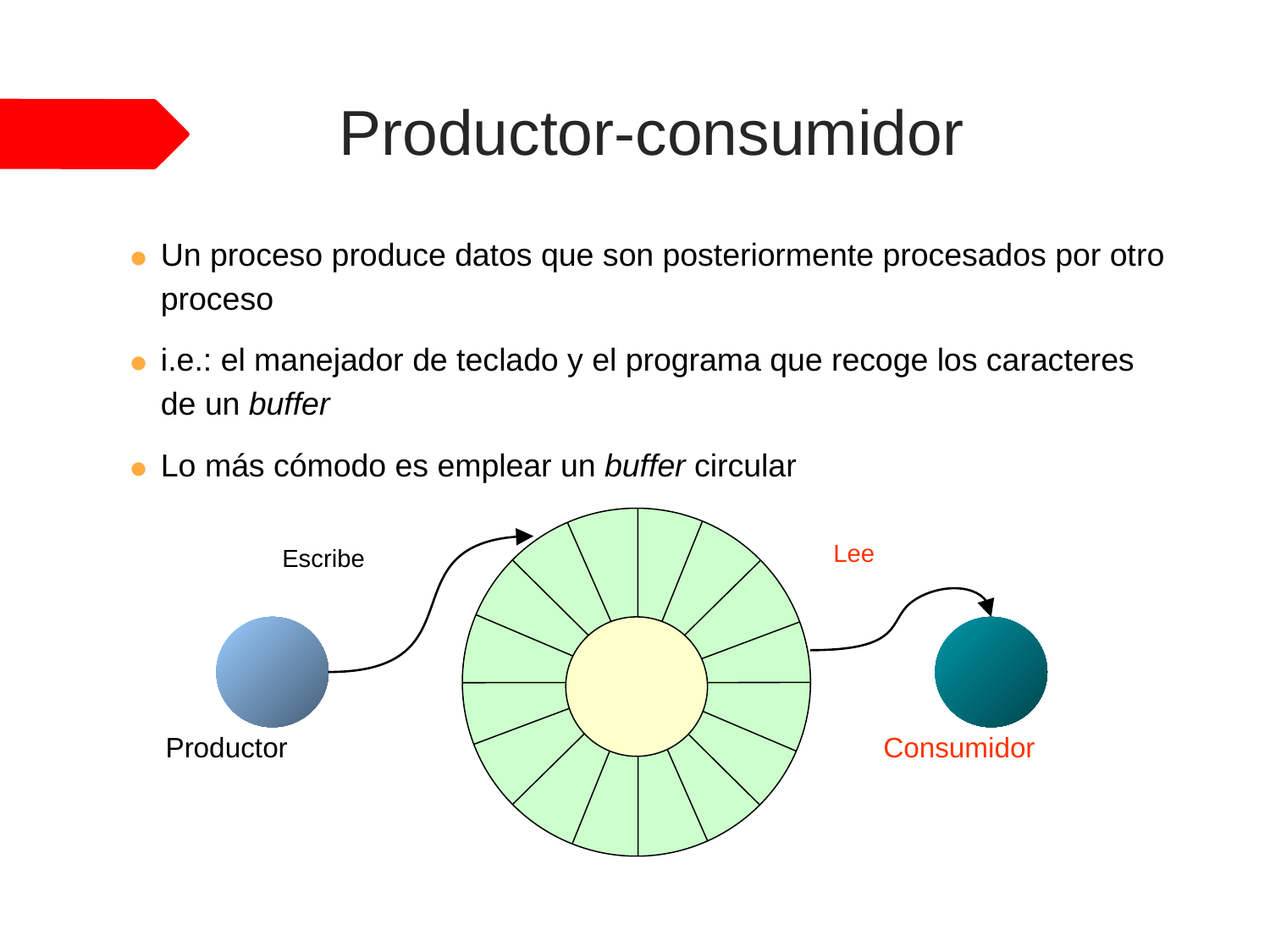

# Productor-consumidor
Un proceso produce datos que son posteriormente procesados por otro proceso
i.e.: el manejador de teclado y el programa que recoge los caracteres de un buffer
Lo más cómodo es emplear un buffer circular

Lee
Escribe

Productor
Consumidor